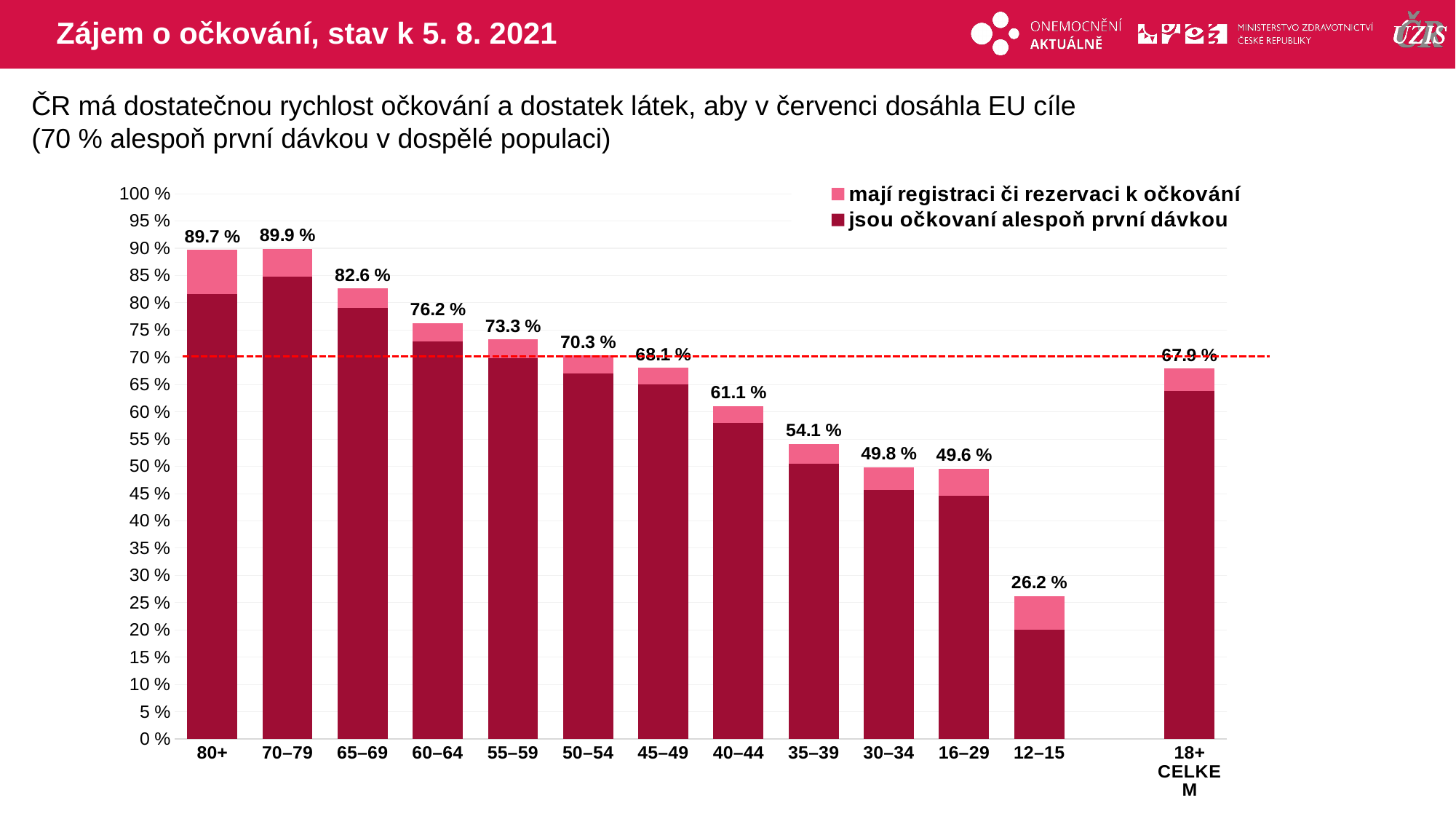

# Zájem o očkování, stav k 5. 8. 2021
ČR má dostatečnou rychlost očkování a dostatek látek, aby v červenci dosáhla EU cíle
(70 % alespoň první dávkou v dospělé populaci)

### Chart

| Category | mají registraci či rezervaci k očkování | jsou očkovaní alespoň první dávkou |
|---|---|---|
| 80+ | 89.67568 | 81.5329165 |
| 70–79 | 89.88827 | 84.7894505 |
| 65–69 | 82.61662 | 79.0654028 |
| 60–64 | 76.22025 | 72.9494056 |
| 55–59 | 73.27607 | 69.8181215 |
| 50–54 | 70.31427 | 66.995426 |
| 45–49 | 68.07257 | 65.0549635 |
| 40–44 | 61.05946 | 57.9444567 |
| 35–39 | 54.10721 | 50.5307244 |
| 30–34 | 49.79407 | 45.698405 |
| 16–29 | 49.57692 | 44.6574164 |
| 12–15 | 26.24472 | 19.997897 |
|  | None | None |
| 18+ CELKEM | 67.91114 | 63.8598032 |